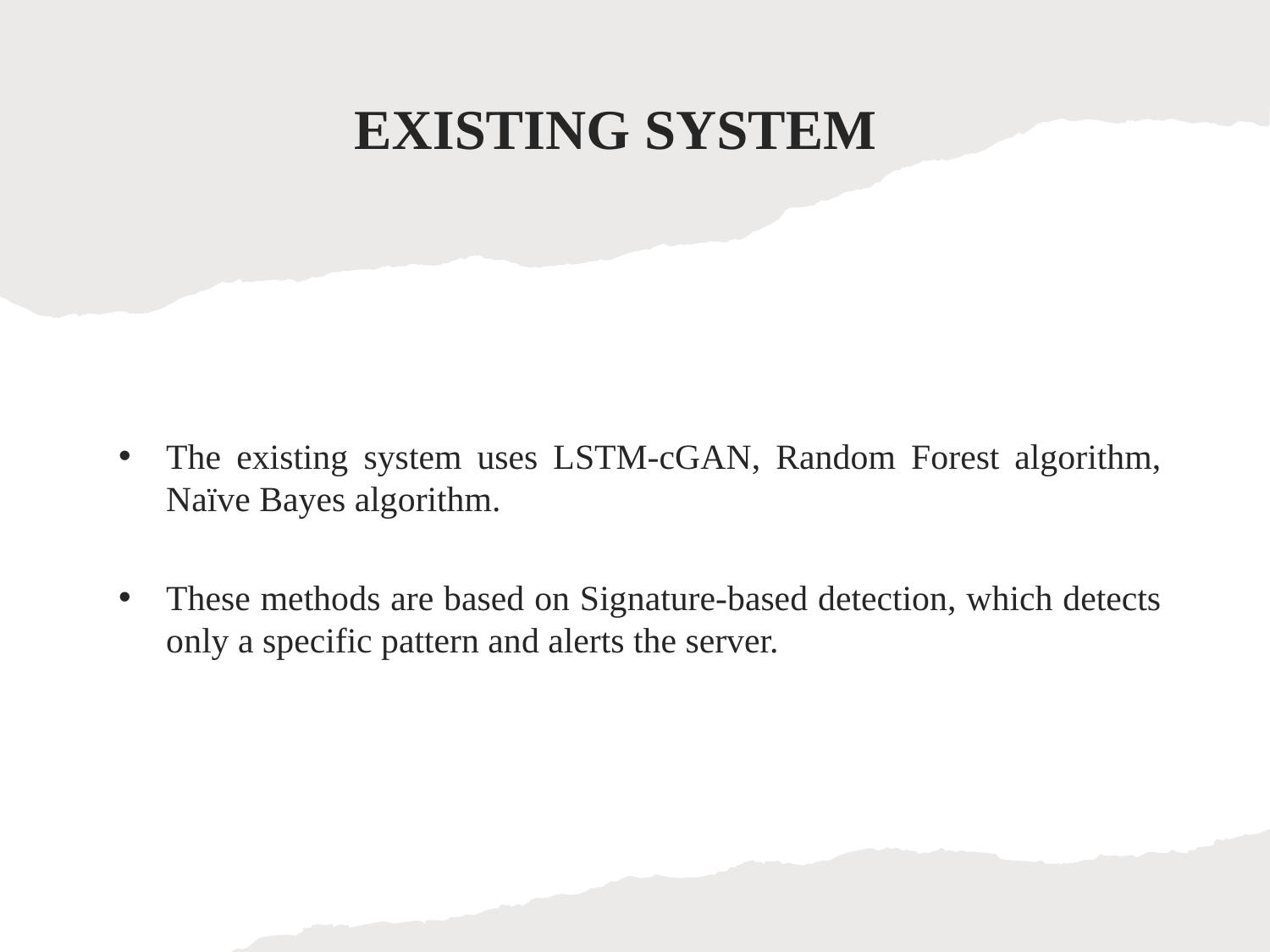

# EXISTING SYSTEM
The existing system uses LSTM-cGAN, Random Forest algorithm, Naïve Bayes algorithm.

These methods are based on Signature-based detection, which detects only a specific pattern and alerts the server.